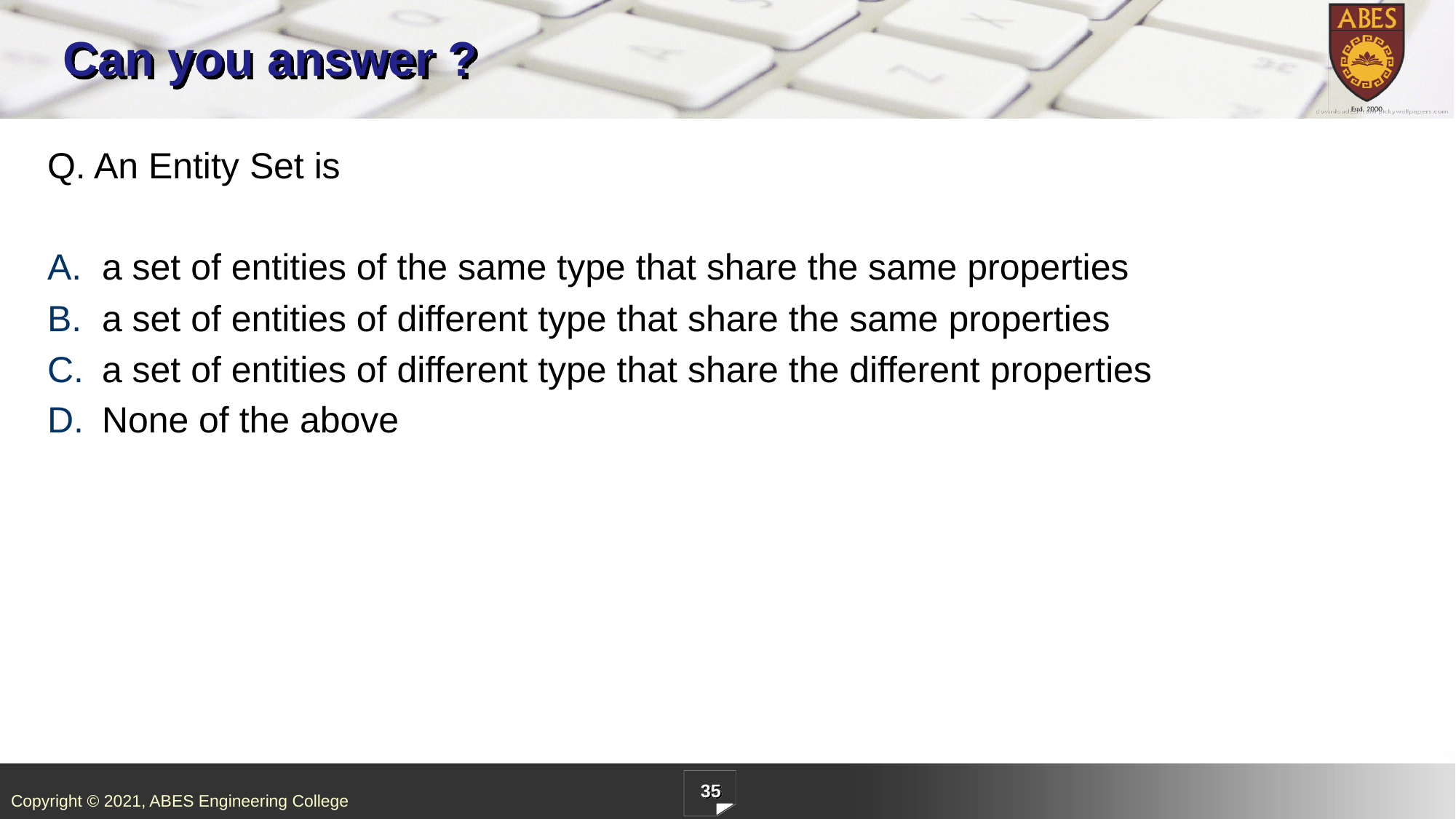

# Can you answer ?
Q. An Entity Set is

a set of entities of the same type that share the same properties
a set of entities of different type that share the same properties
a set of entities of different type that share the different properties
None of the above
35